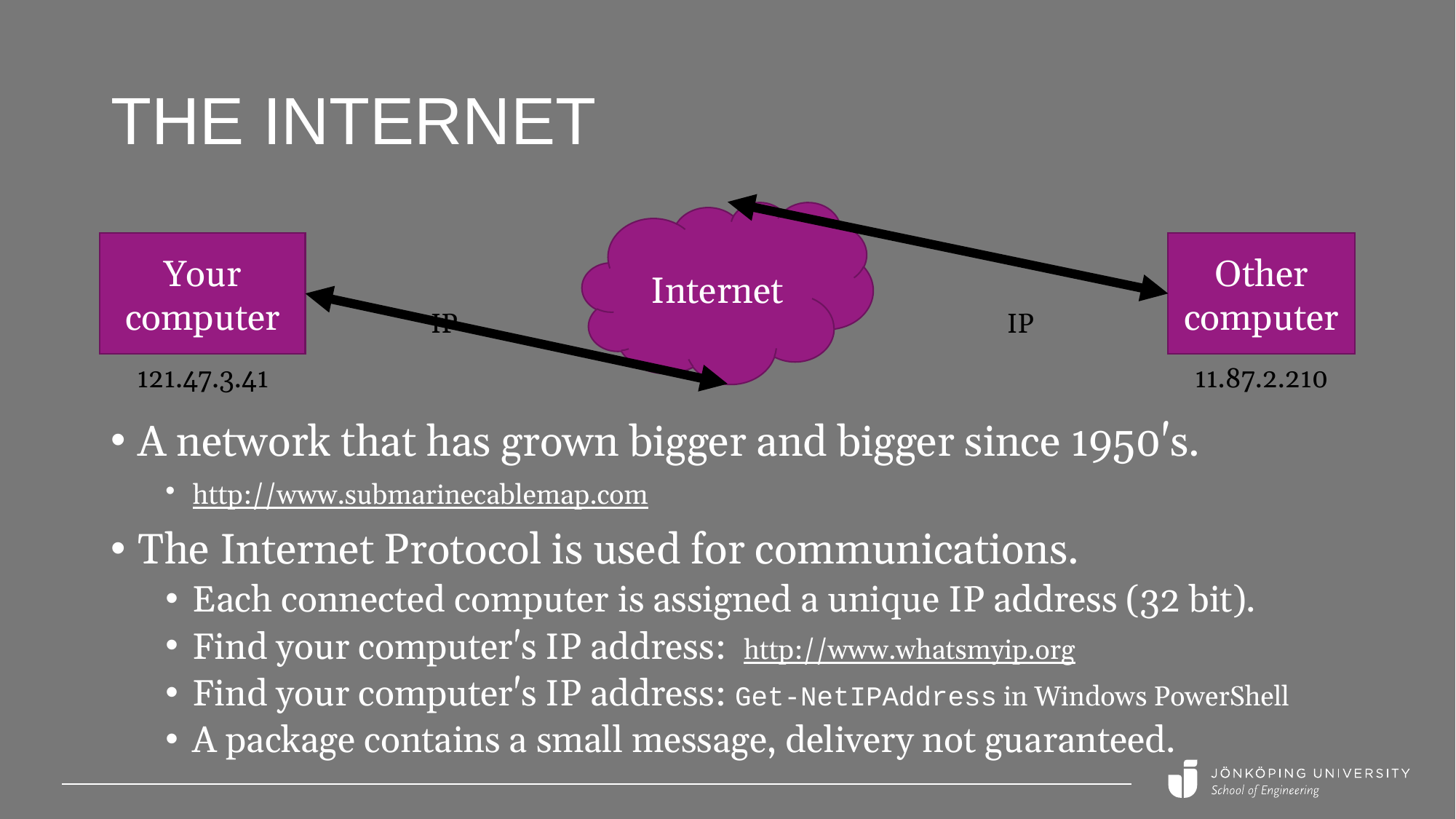

# The Internet
Internet
Your computer
Other computer
IP
IP
121.47.3.41
11.87.2.210
A network that has grown bigger and bigger since 1950's.
http://www.submarinecablemap.com
The Internet Protocol is used for communications.
Each connected computer is assigned a unique IP address (32 bit).
Find your computer's IP address:  http://www.whatsmyip.org
Find your computer's IP address: Get-NetIPAddress in Windows PowerShell
A package contains a small message, delivery not guaranteed.